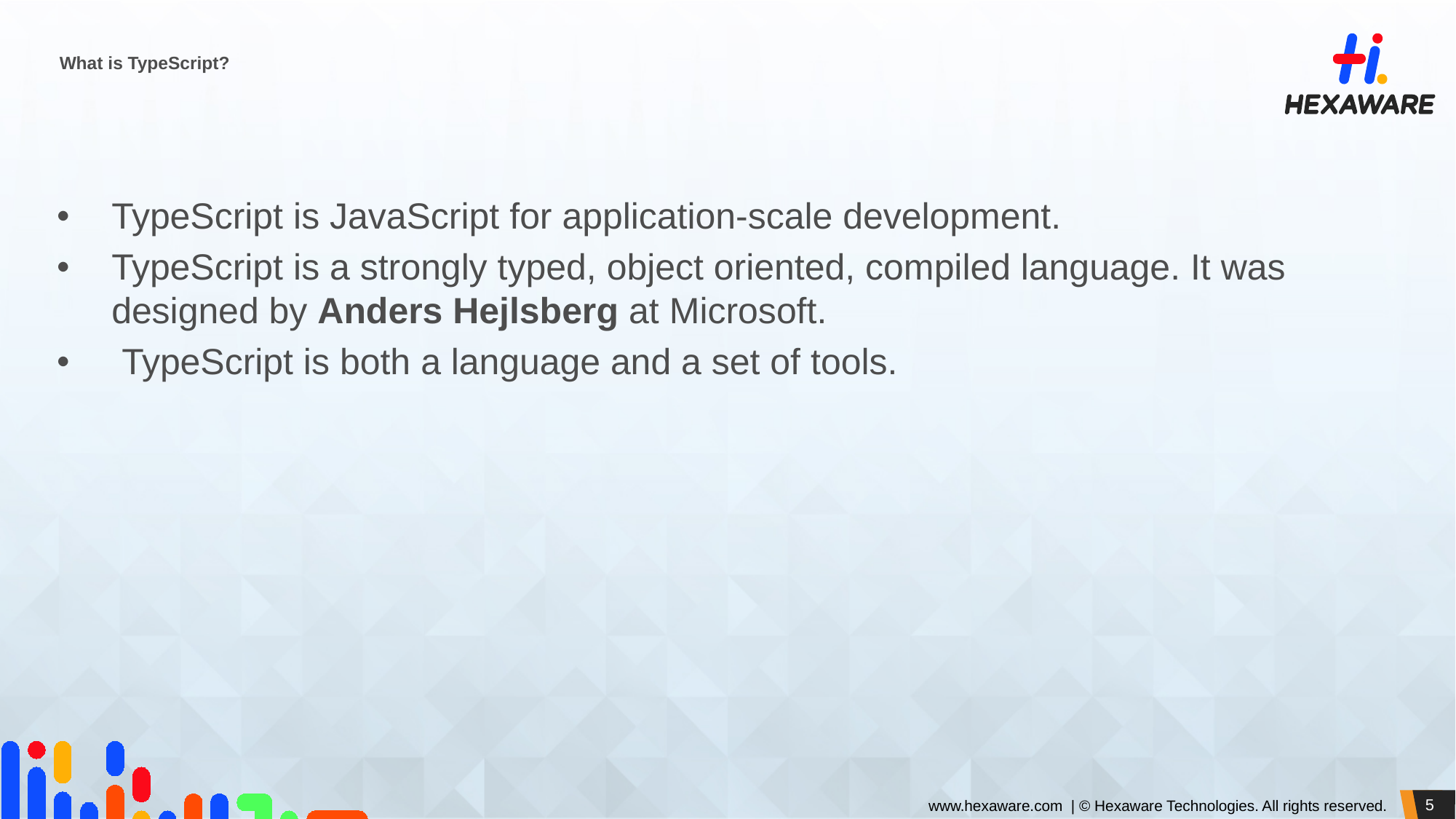

# What is TypeScript?
TypeScript is JavaScript for application-scale development.
TypeScript is a strongly typed, object oriented, compiled language. It was designed by Anders Hejlsberg at Microsoft.
 TypeScript is both a language and a set of tools.